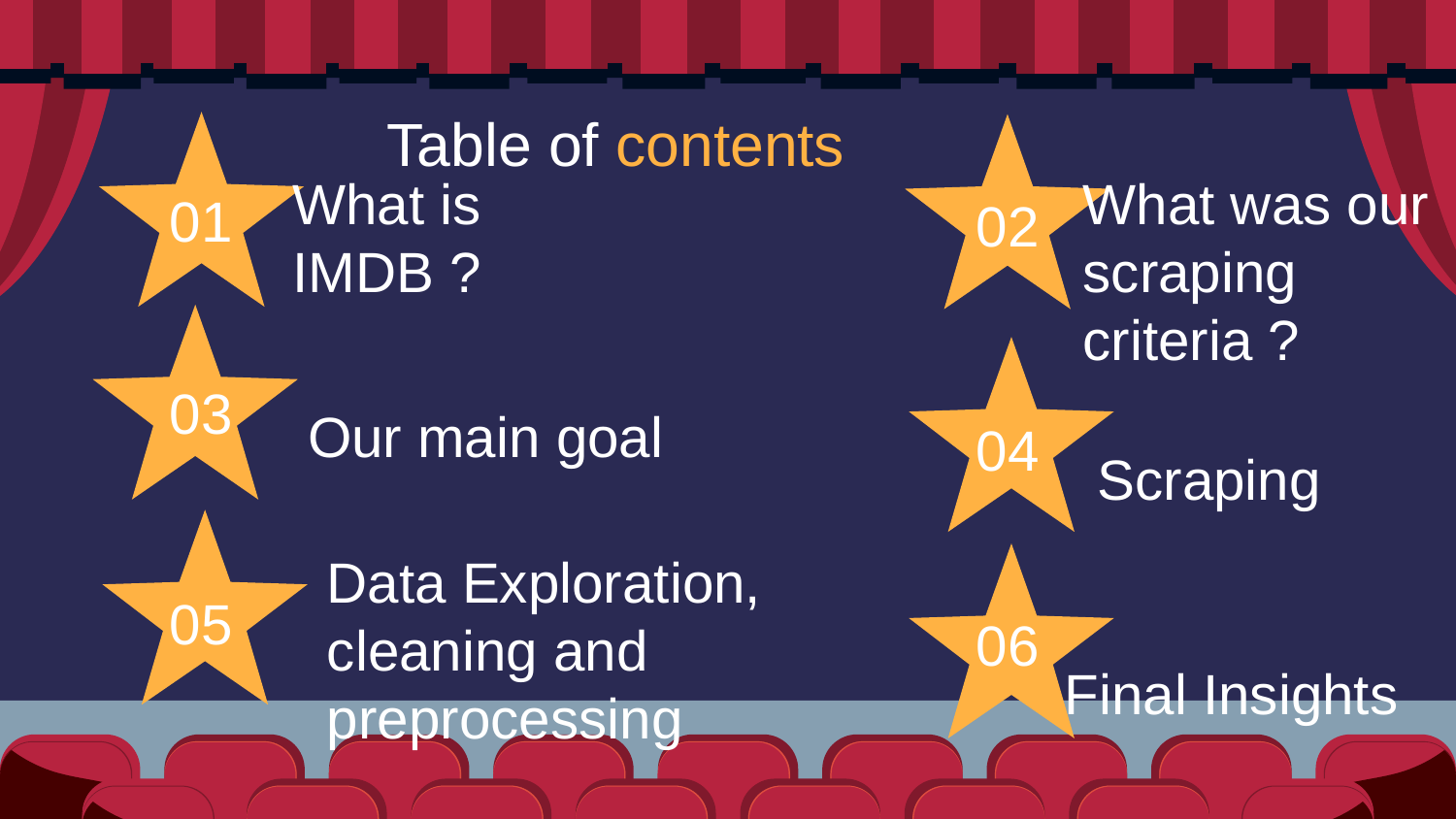

Table of contents

# 01
02
What is IMDB ?
What was our scraping criteria ?

03
04
Our main goal
Scraping

05
06
Data Exploration, cleaning and preprocessing
Final Insights